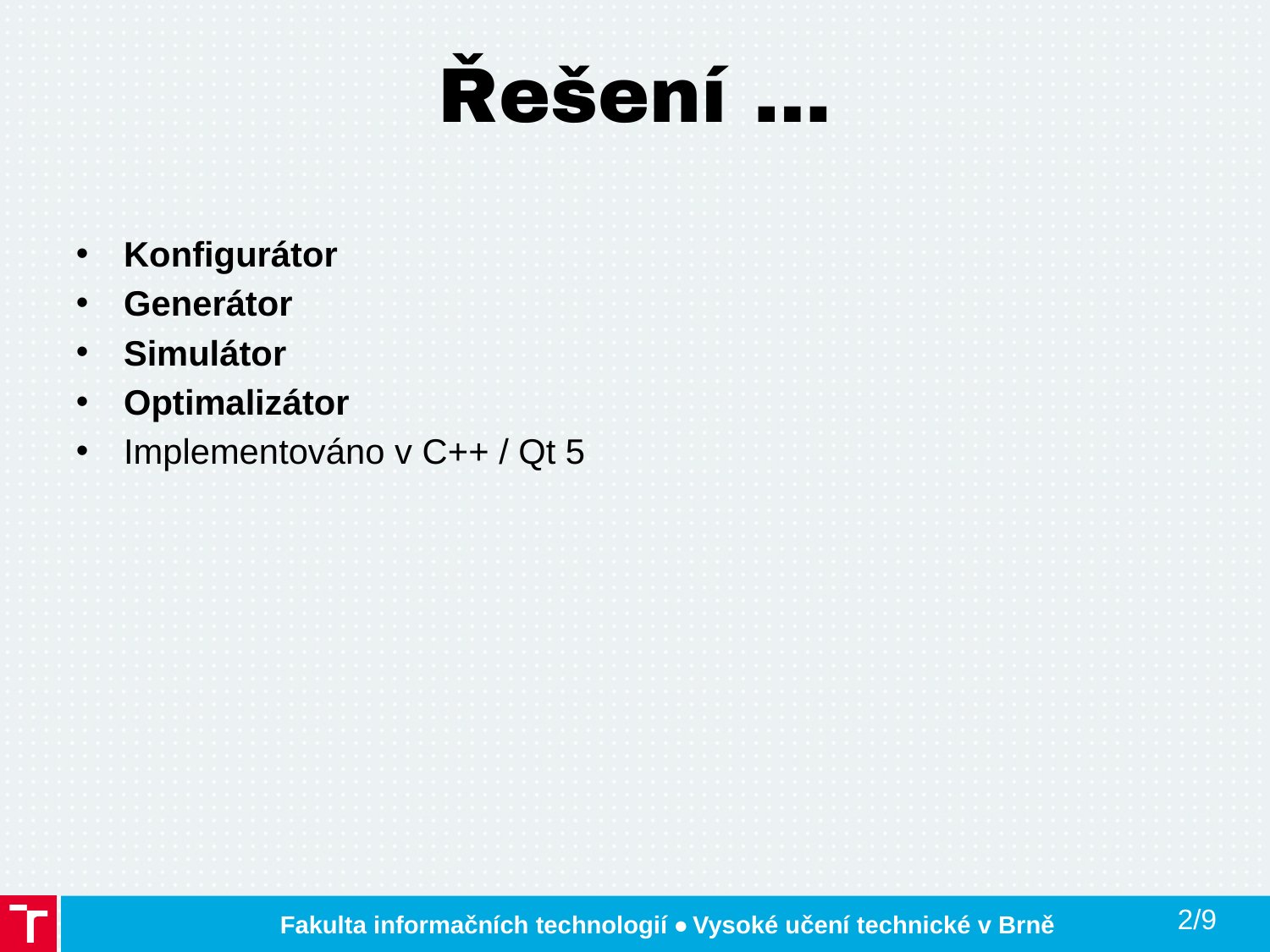

# Řešení …

Konfigurátor
Generátor
Simulátor
Optimalizátor
Implementováno v C++ / Qt 5
2/9